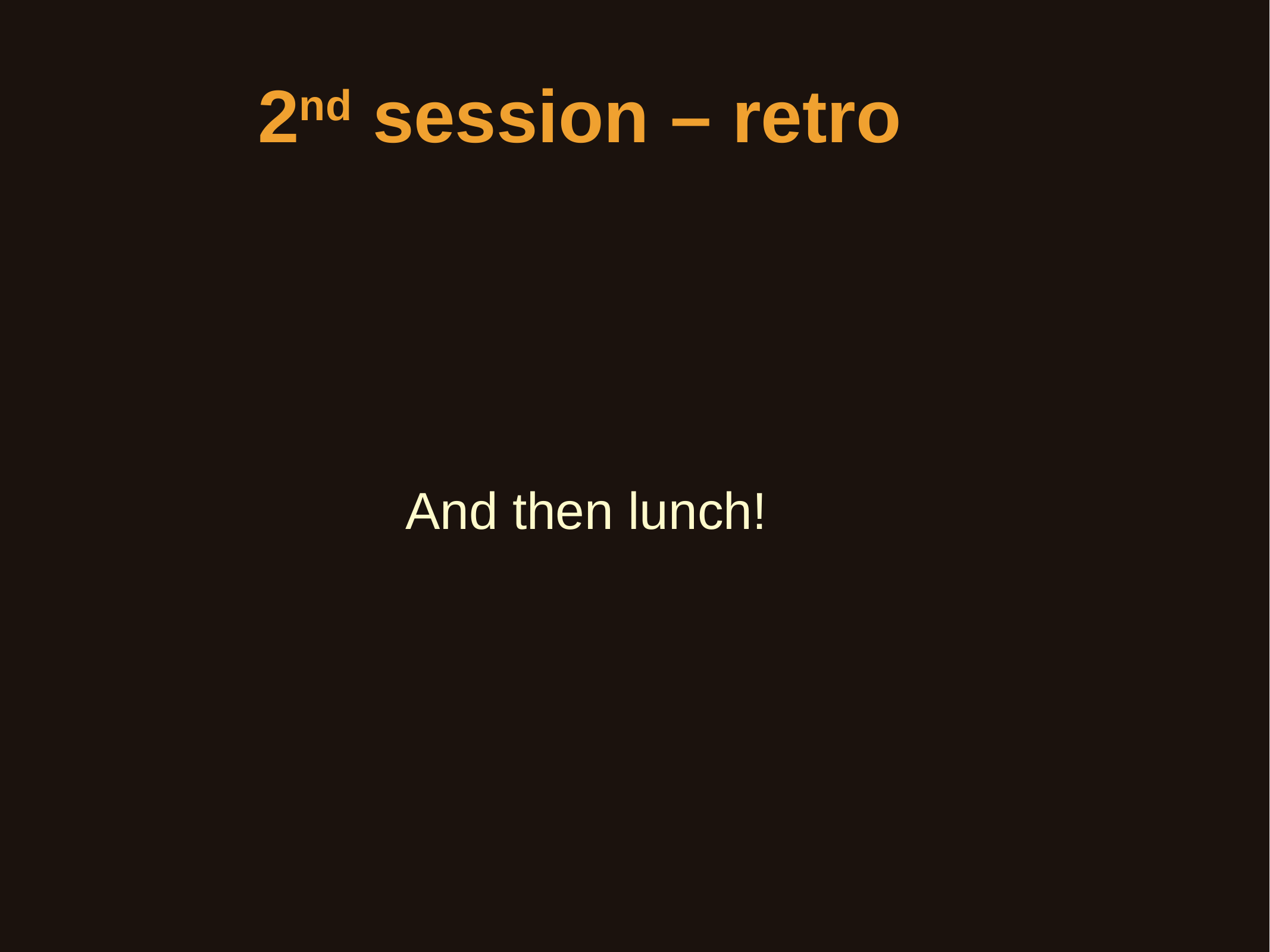

# 2nd session – retro
And then lunch!